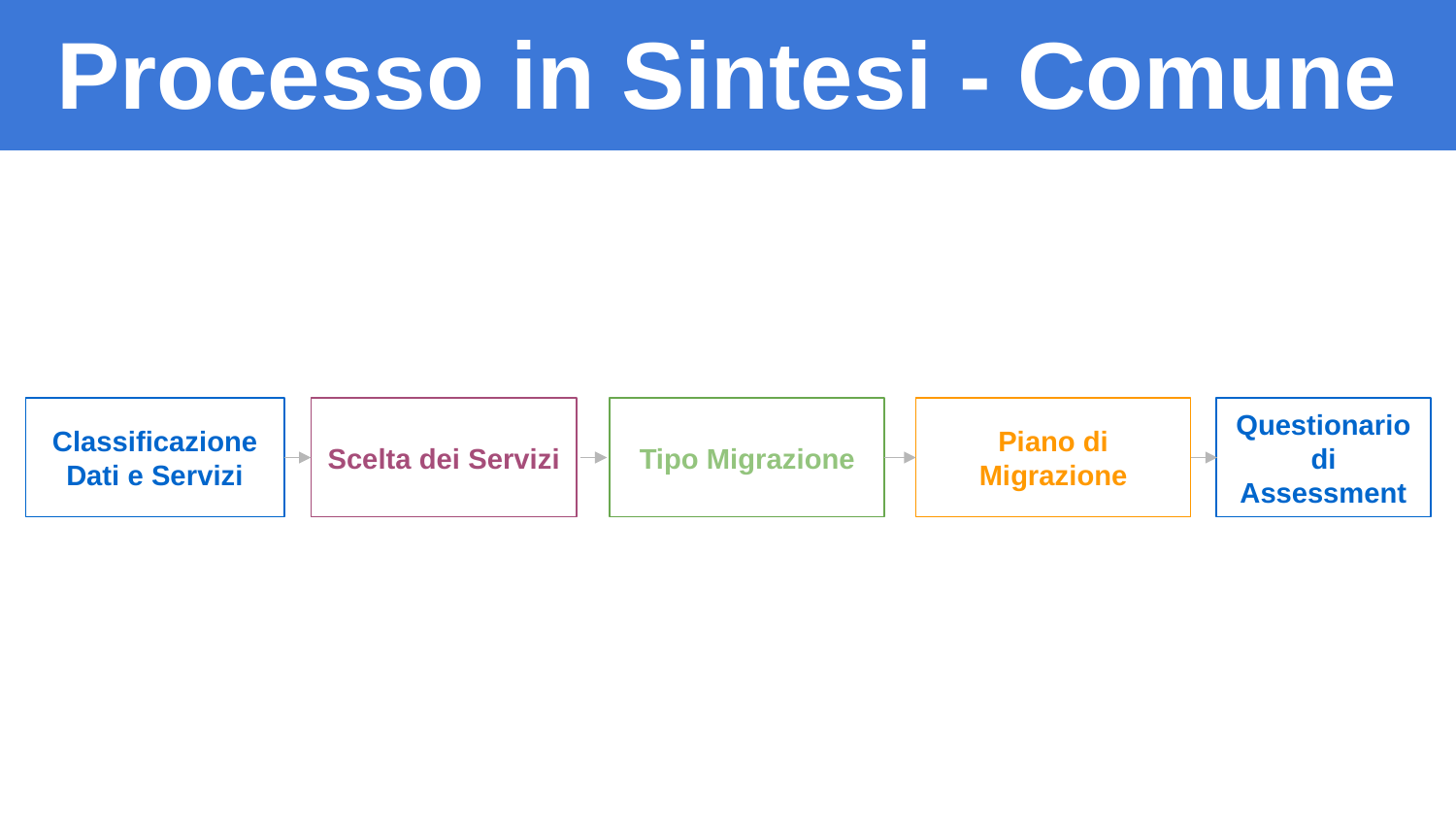

Il cuore di pagoPA - Le pratiche
Processo in Sintesi - Comune

Classificazione Dati e Servizi
Scelta dei Servizi
Tipo Migrazione
Questionario di Assessment
Piano di Migrazione